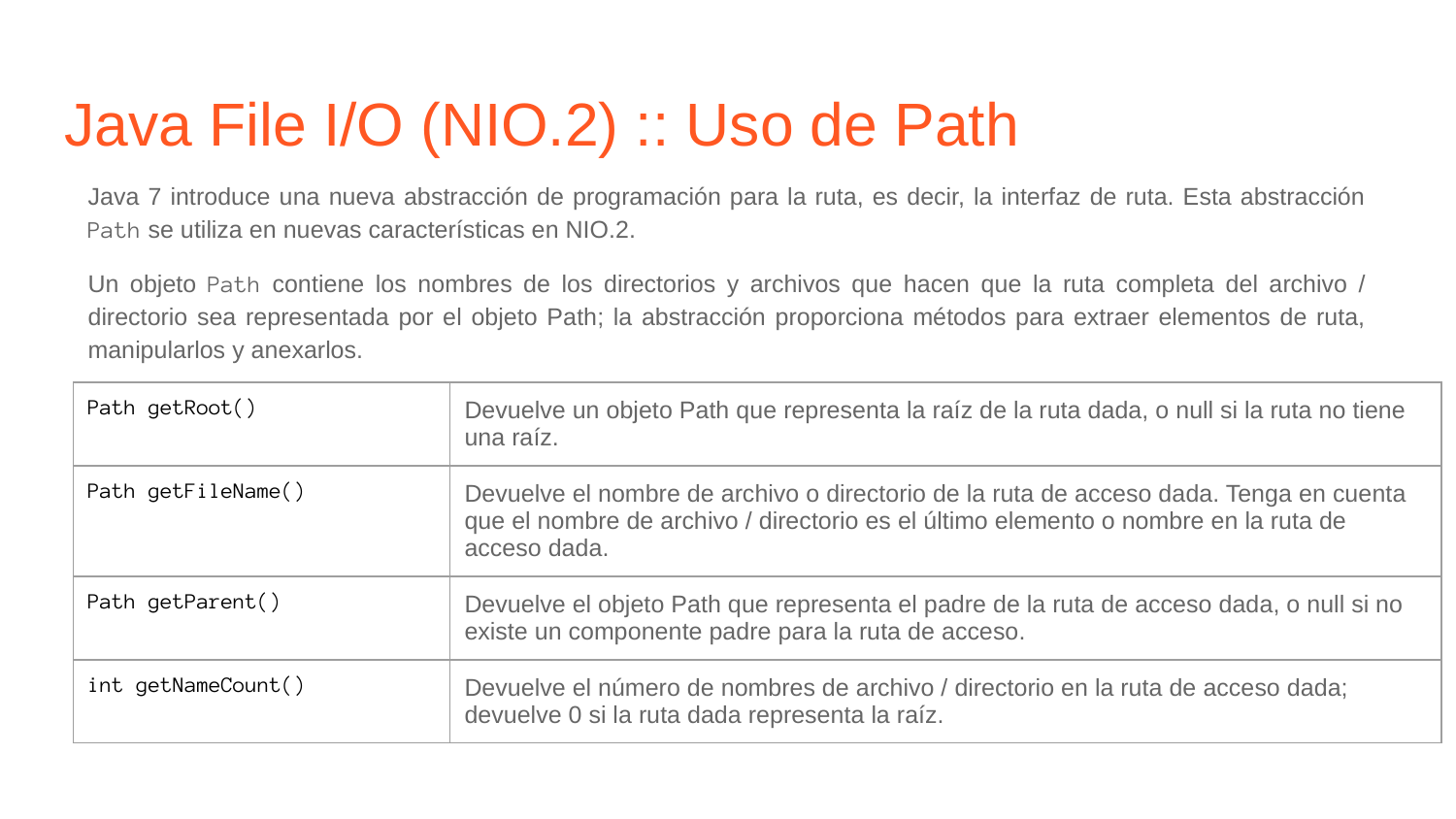

# Java File I/O (NIO.2) :: Uso de Path
Java 7 introduce una nueva abstracción de programación para la ruta, es decir, la interfaz de ruta. Esta abstracción Path se utiliza en nuevas características en NIO.2.
Un objeto Path contiene los nombres de los directorios y archivos que hacen que la ruta completa del archivo / directorio sea representada por el objeto Path; la abstracción proporciona métodos para extraer elementos de ruta, manipularlos y anexarlos.

| Path getRoot() | Devuelve un objeto Path que representa la raíz de la ruta dada, o null si la ruta no tiene una raíz. |
| --- | --- |
| Path getFileName() | Devuelve el nombre de archivo o directorio de la ruta de acceso dada. Tenga en cuenta que el nombre de archivo / directorio es el último elemento o nombre en la ruta de acceso dada. |
| Path getParent() | Devuelve el objeto Path que representa el padre de la ruta de acceso dada, o null si no existe un componente padre para la ruta de acceso. |
| int getNameCount() | Devuelve el número de nombres de archivo / directorio en la ruta de acceso dada; devuelve 0 si la ruta dada representa la raíz. |